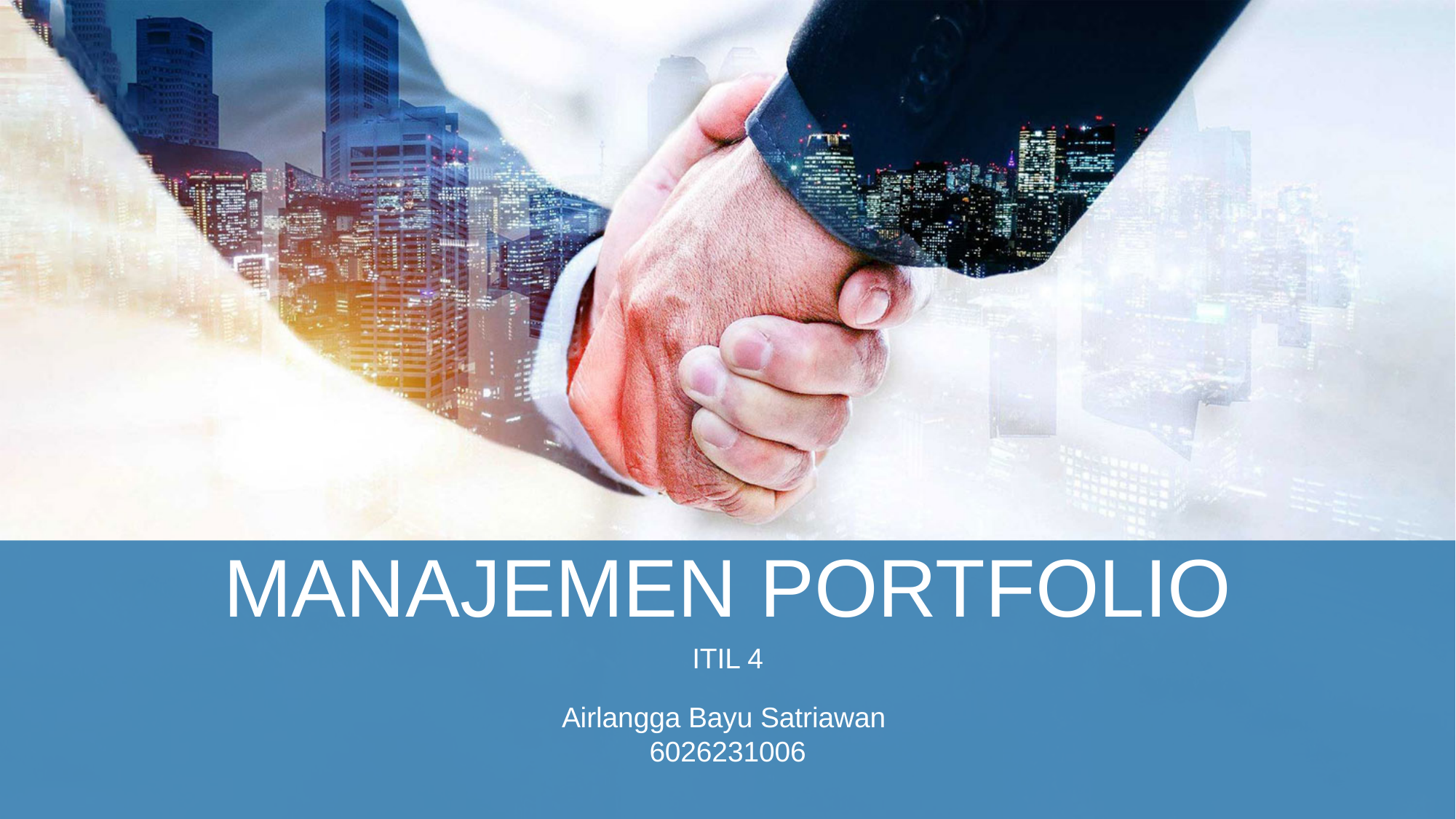

MANAJEMEN PORTFOLIO

ITIL 4
Airlangga Bayu Satriawan
6026231006